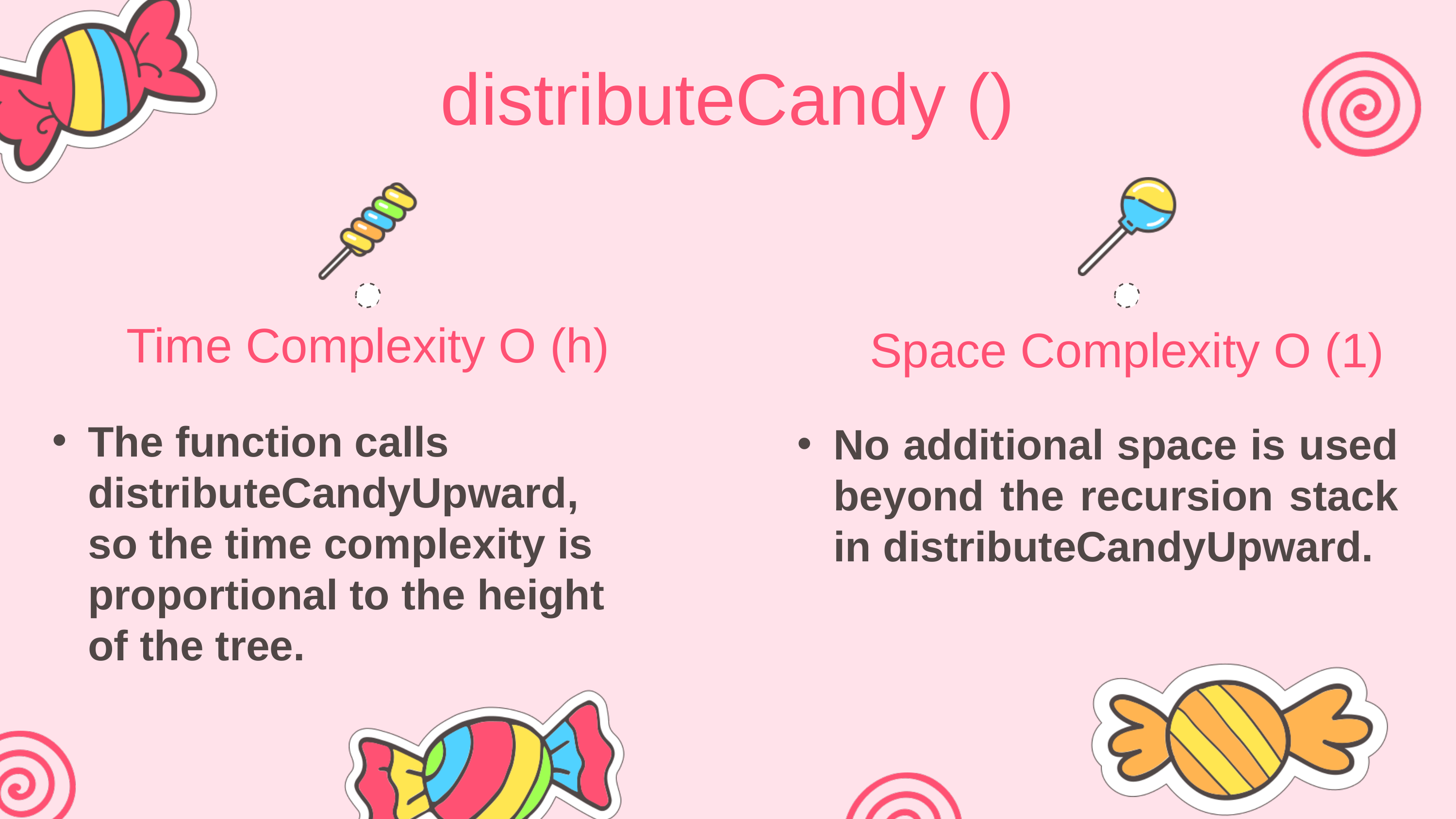

distributeCandy ()

Time Complexity O (h)
Space Complexity O (1)
The function calls distributeCandyUpward, so the time complexity is proportional to the height of the tree.

No additional space is used beyond the recursion stack in distributeCandyUpward.